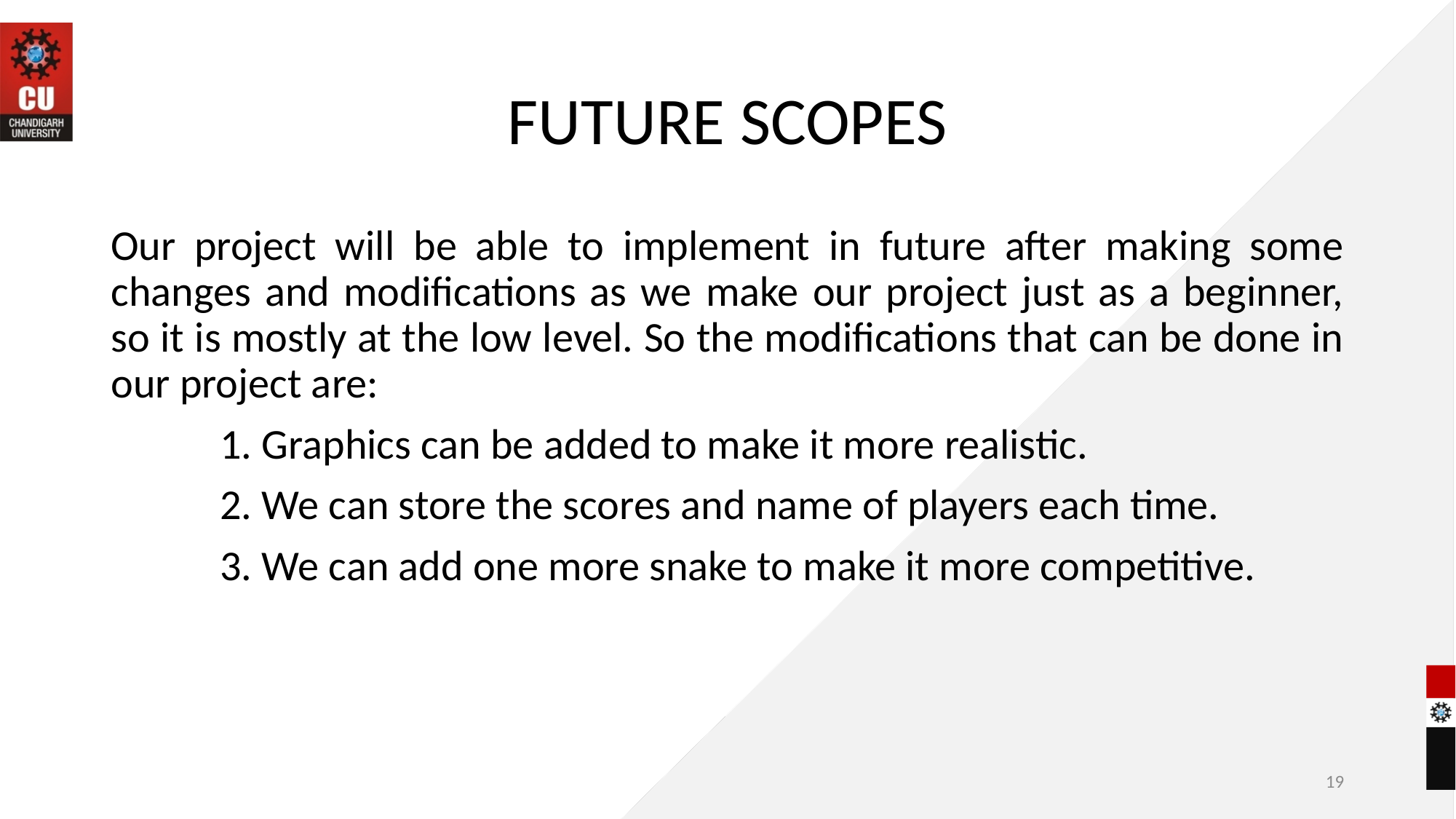

# FUTURE SCOPES
Our project will be able to implement in future after making some changes and modifications as we make our project just as a beginner, so it is mostly at the low level. So the modifications that can be done in our project are:
	1. Graphics can be added to make it more realistic.
	2. We can store the scores and name of players each time.
	3. We can add one more snake to make it more competitive.
19